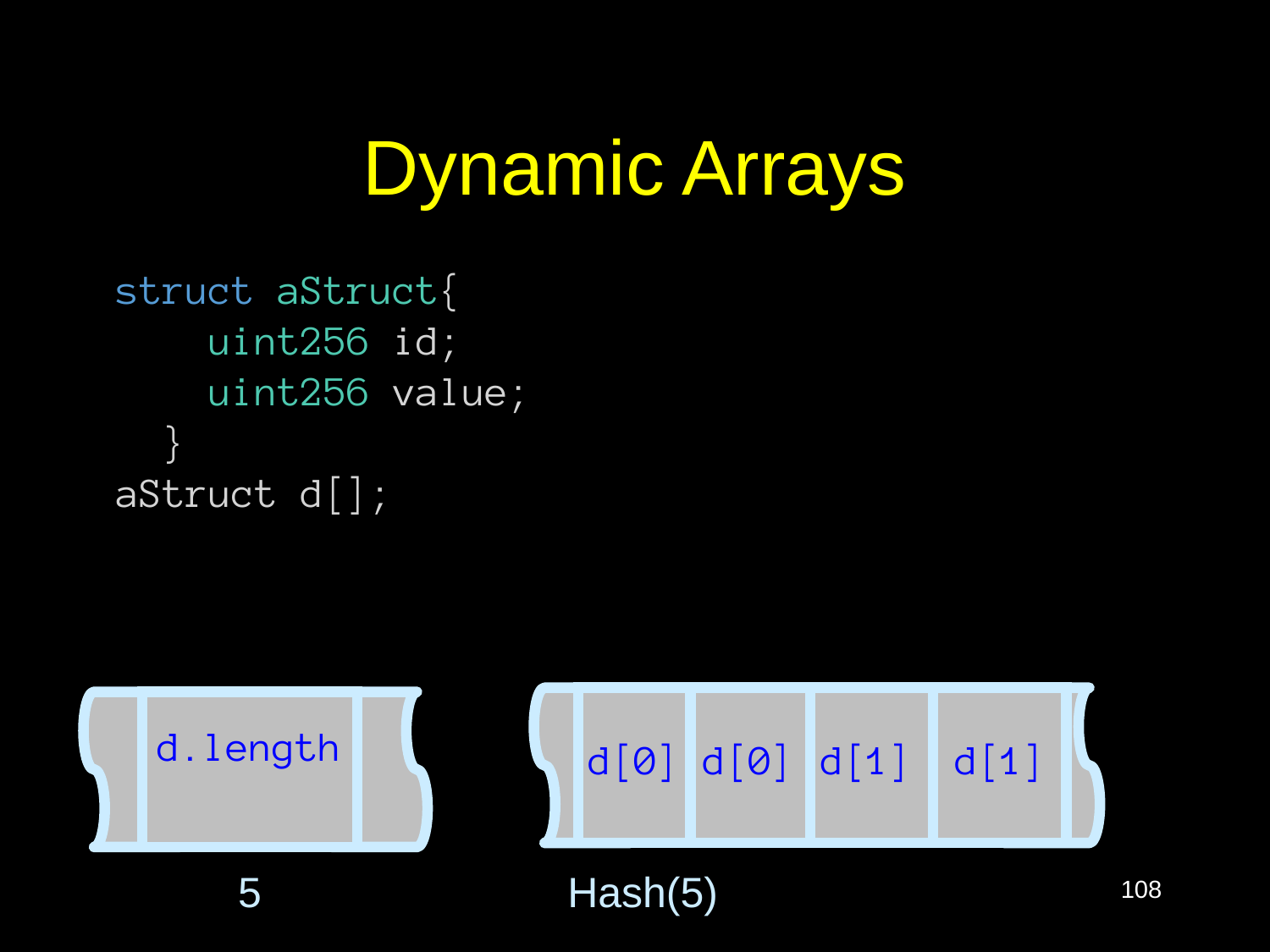

# Dynamic Arrays
struct aStruct{
    uint256 id;
    uint256 value;
  }
aStruct d[];

d.length

d[0]
d[0]
d[1]
d[1]
Hash(5)
5
108